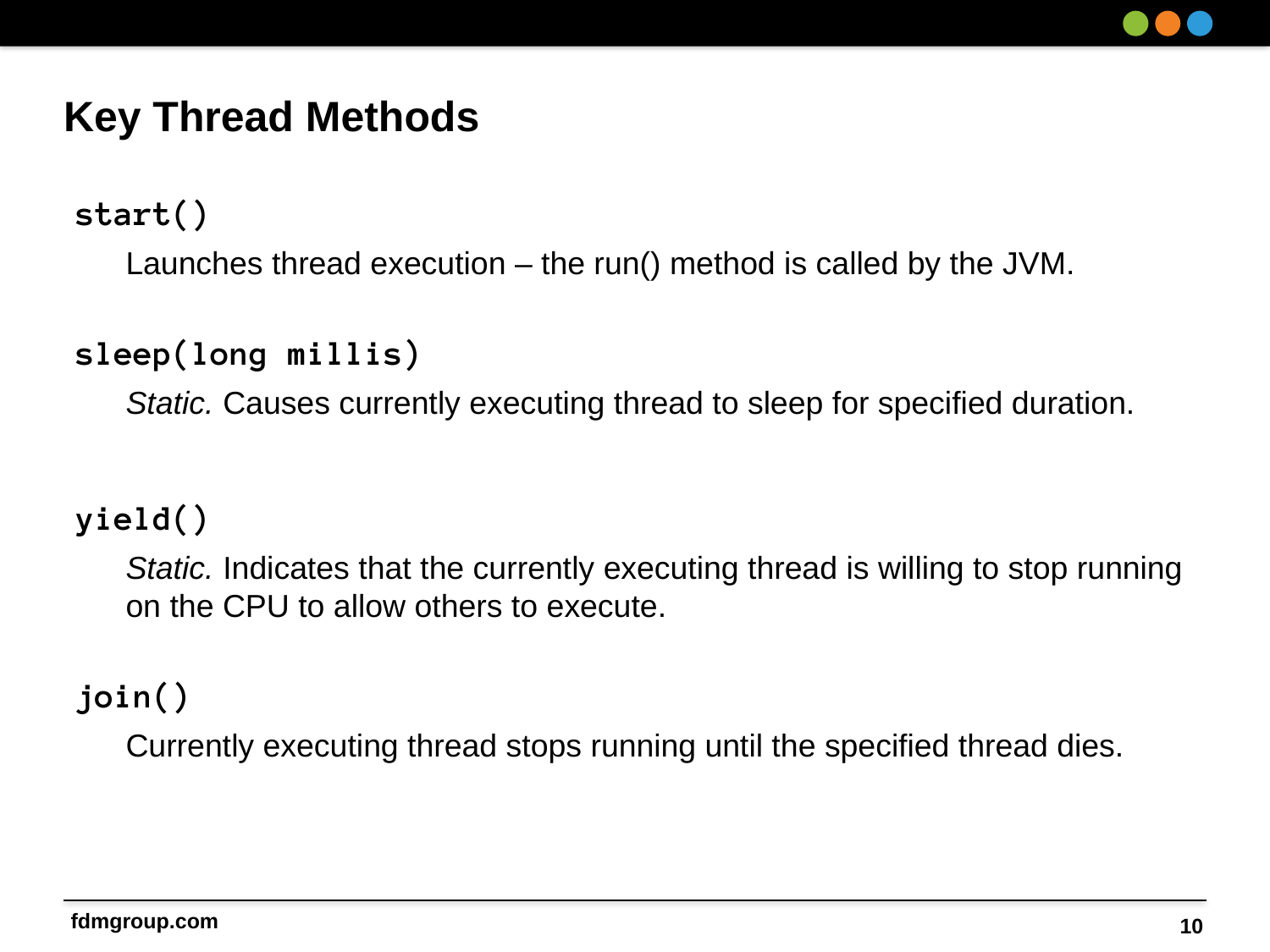

# Key Thread Methods
start()
Launches thread execution – the run() method is called by the JVM.
sleep(long millis)
Static. Causes currently executing thread to sleep for specified duration.

yield()
Static. Indicates that the currently executing thread is willing to stop running on the CPU to allow others to execute.
join()
Currently executing thread stops running until the specified thread dies.
10